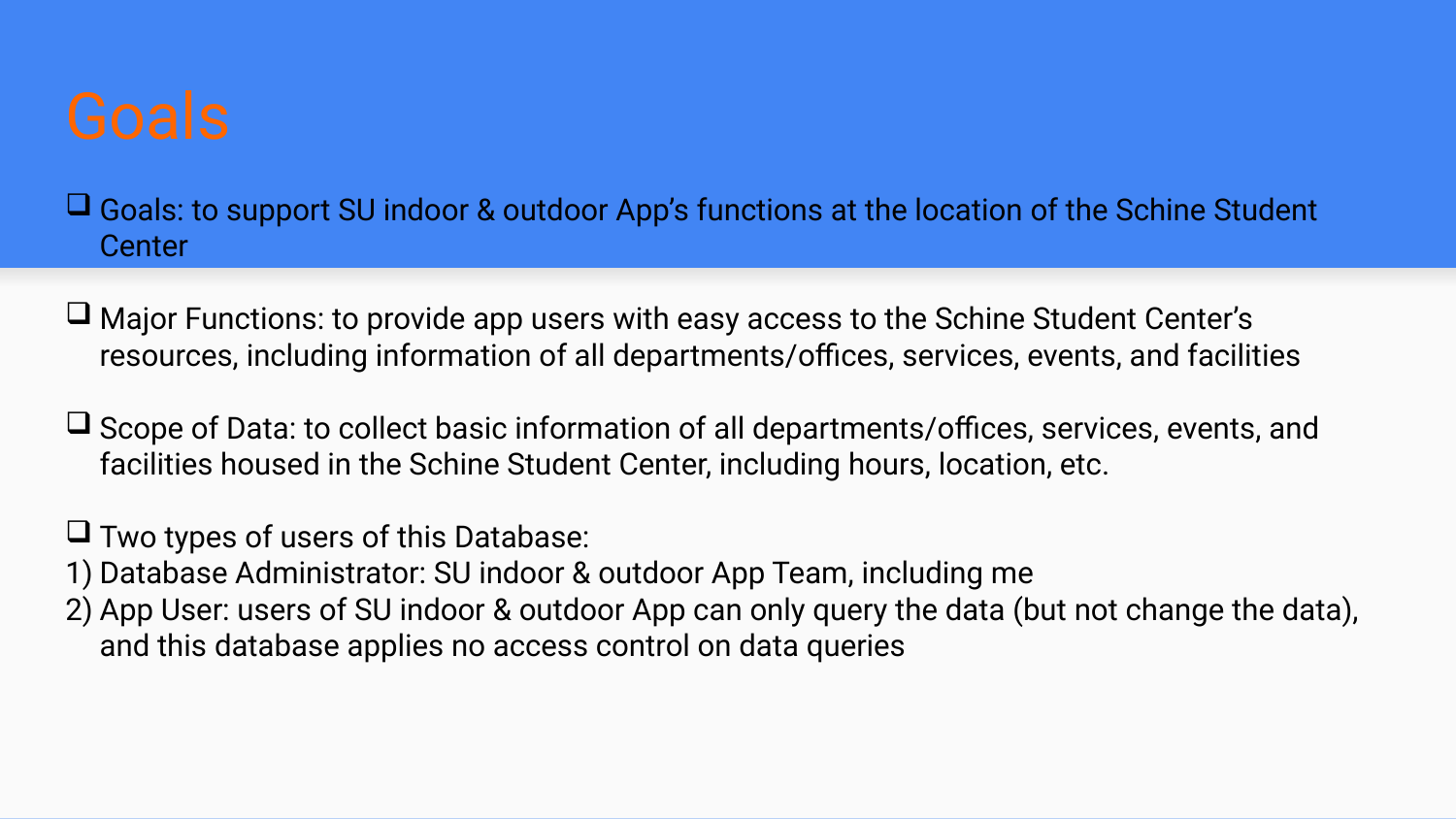

Goals
Goals: to support SU indoor & outdoor App’s functions at the location of the Schine Student Center

Major Functions: to provide app users with easy access to the Schine Student Center’s resources, including information of all departments/offices, services, events, and facilities

Scope of Data: to collect basic information of all departments/offices, services, events, and facilities housed in the Schine Student Center, including hours, location, etc.

Two types of users of this Database:
Database Administrator: SU indoor & outdoor App Team, including me
App User: users of SU indoor & outdoor App can only query the data (but not change the data), and this database applies no access control on data queries